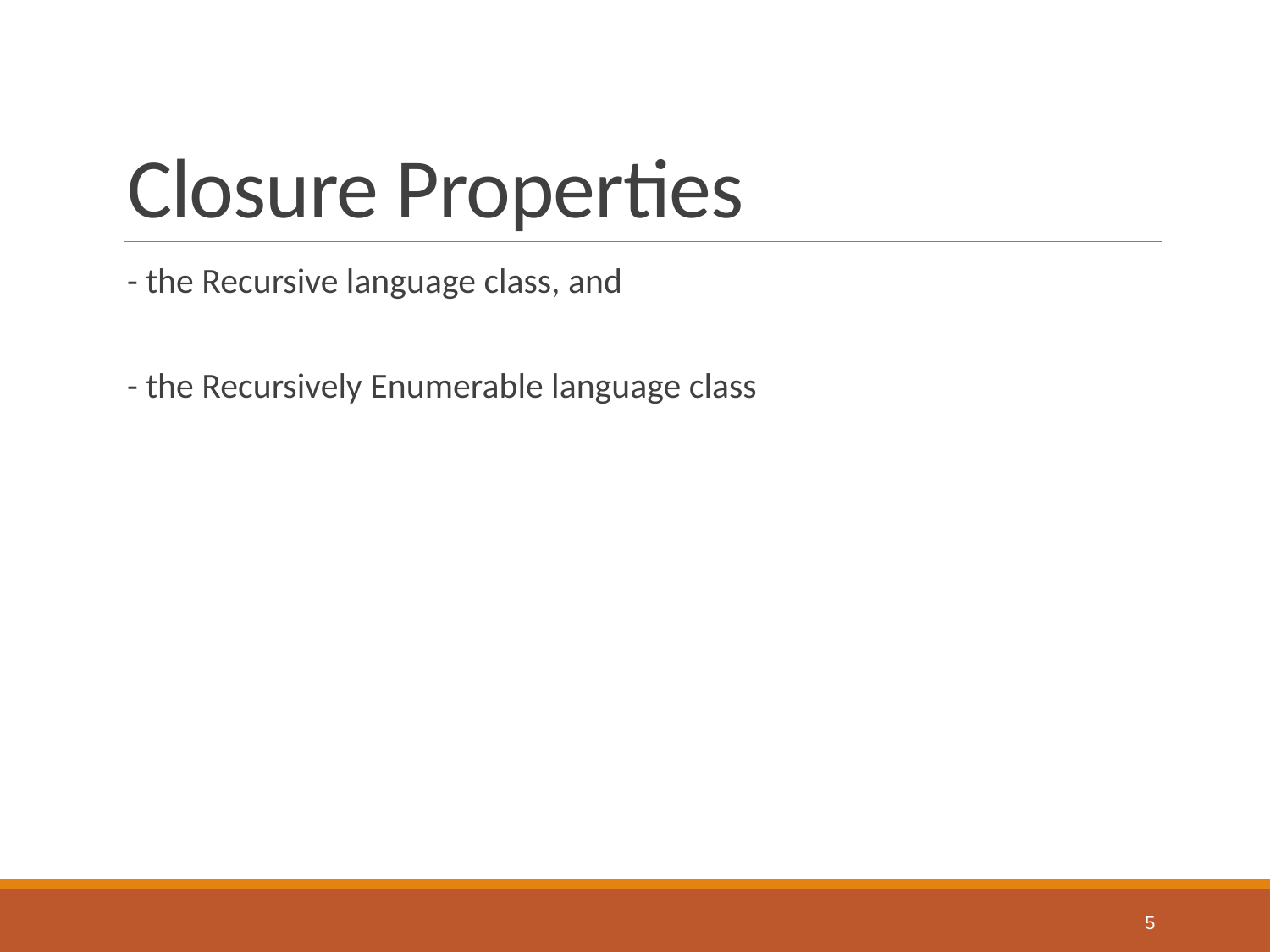

# Closure Properties
- the Recursive language class, and
- the Recursively Enumerable language class
5